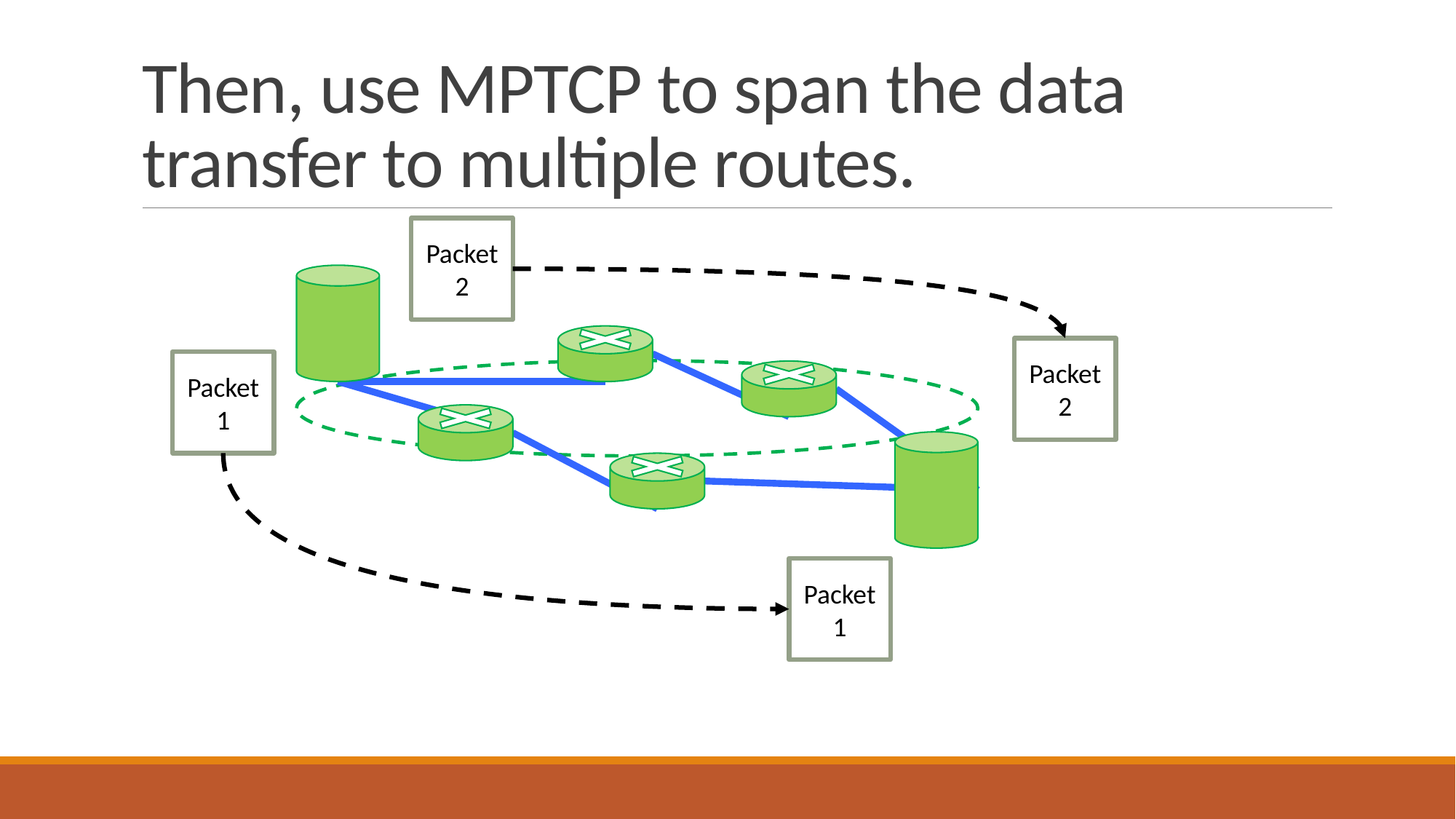

# Then, use MPTCP to span the data transfer to multiple routes.
Packet 2

Packet 2
Packet 1

Packet 1